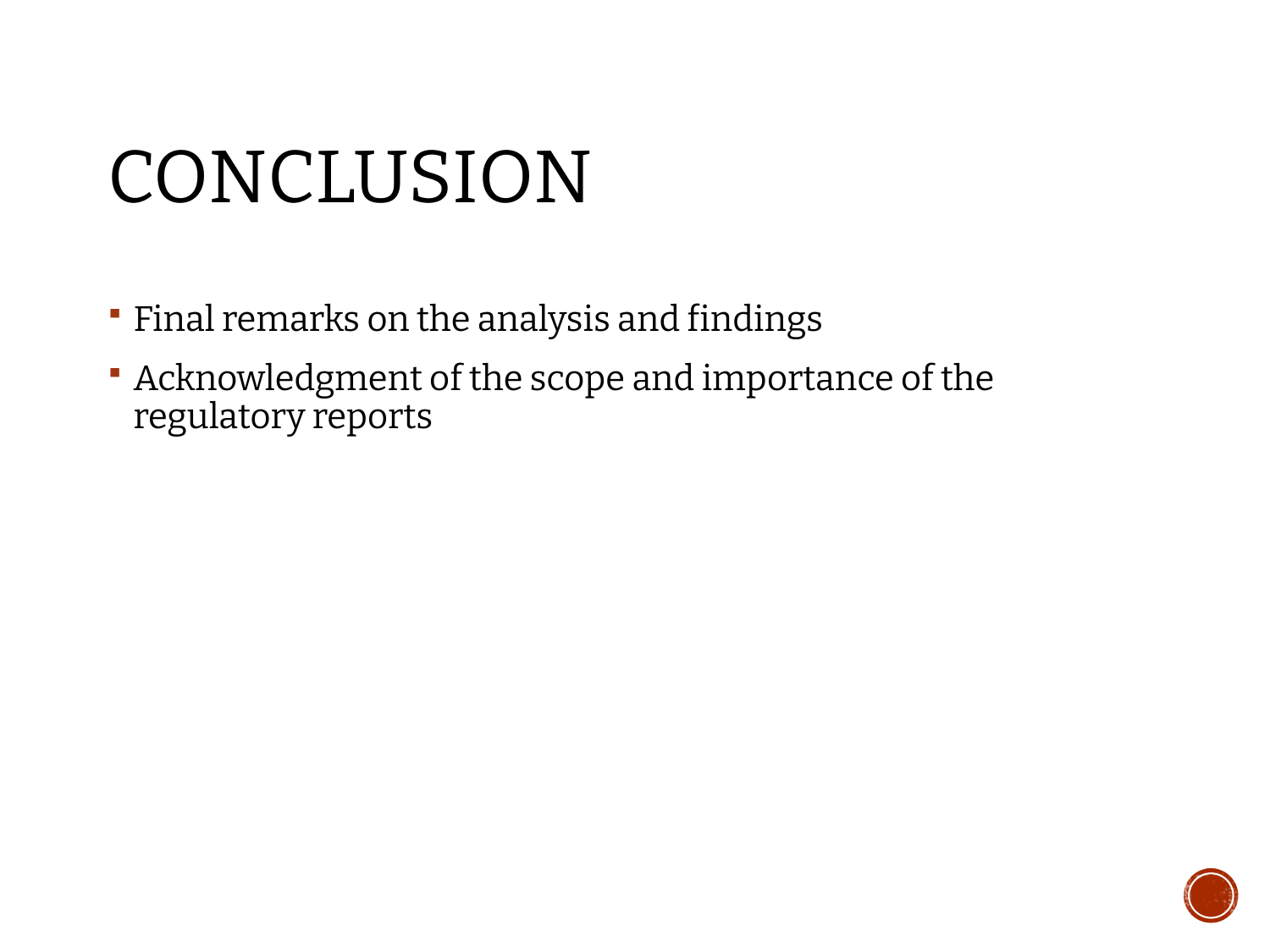

# Conclusion
Final remarks on the analysis and findings
Acknowledgment of the scope and importance of the regulatory reports